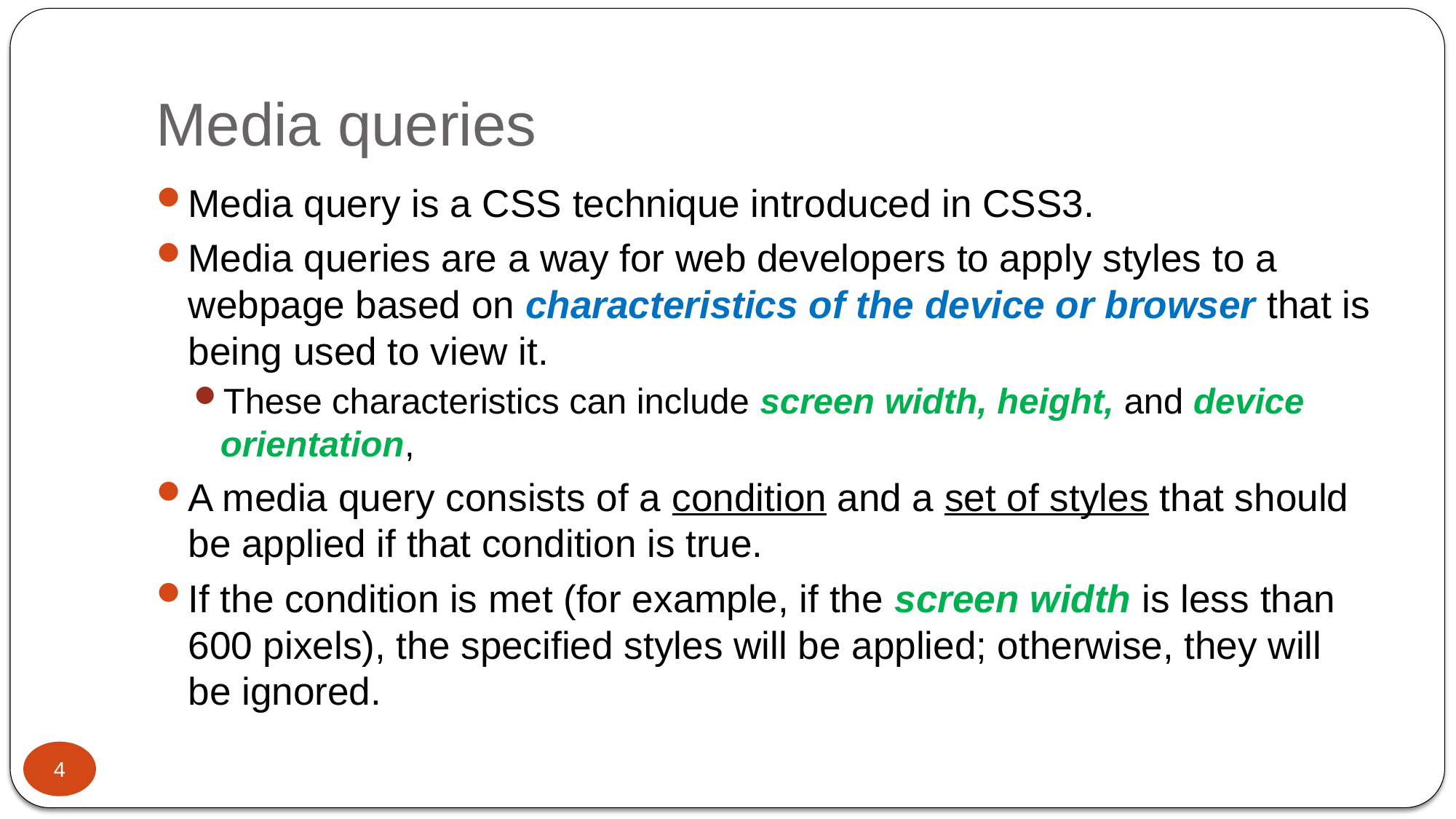

# Media queries
Media query is a CSS technique introduced in CSS3.
Media queries are a way for web developers to apply styles to a webpage based on characteristics of the device or browser that is being used to view it.
These characteristics can include screen width, height, and device orientation,
A media query consists of a condition and a set of styles that should be applied if that condition is true.
If the condition is met (for example, if the screen width is less than 600 pixels), the specified styles will be applied; otherwise, they will be ignored.

4